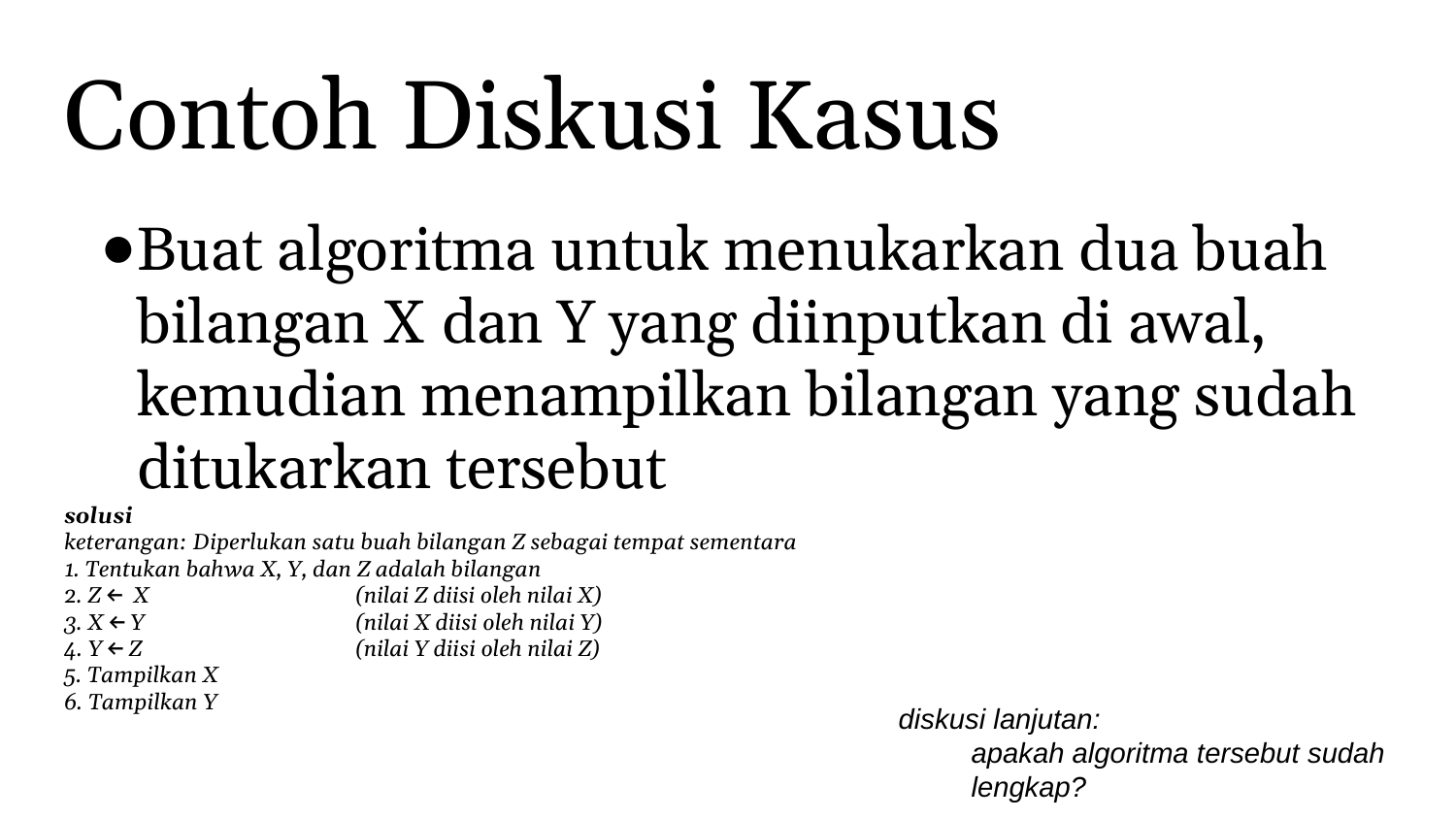

# Contoh Diskusi Kasus
Buat algoritma untuk menukarkan dua buah bilangan X dan Y yang diinputkan di awal, kemudian menampilkan bilangan yang sudah ditukarkan tersebut
solusi
keterangan: Diperlukan satu buah bilangan Z sebagai tempat sementara
1. Tentukan bahwa X, Y, dan Z adalah bilangan
2. Z ←  X		(nilai Z diisi oleh nilai X)
3. X ← Y		(nilai X diisi oleh nilai Y)
4. Y ← Z		(nilai Y diisi oleh nilai Z)
5. Tampilkan X
6. Tampilkan Y
diskusi lanjutan:
apakah algoritma tersebut sudah lengkap?